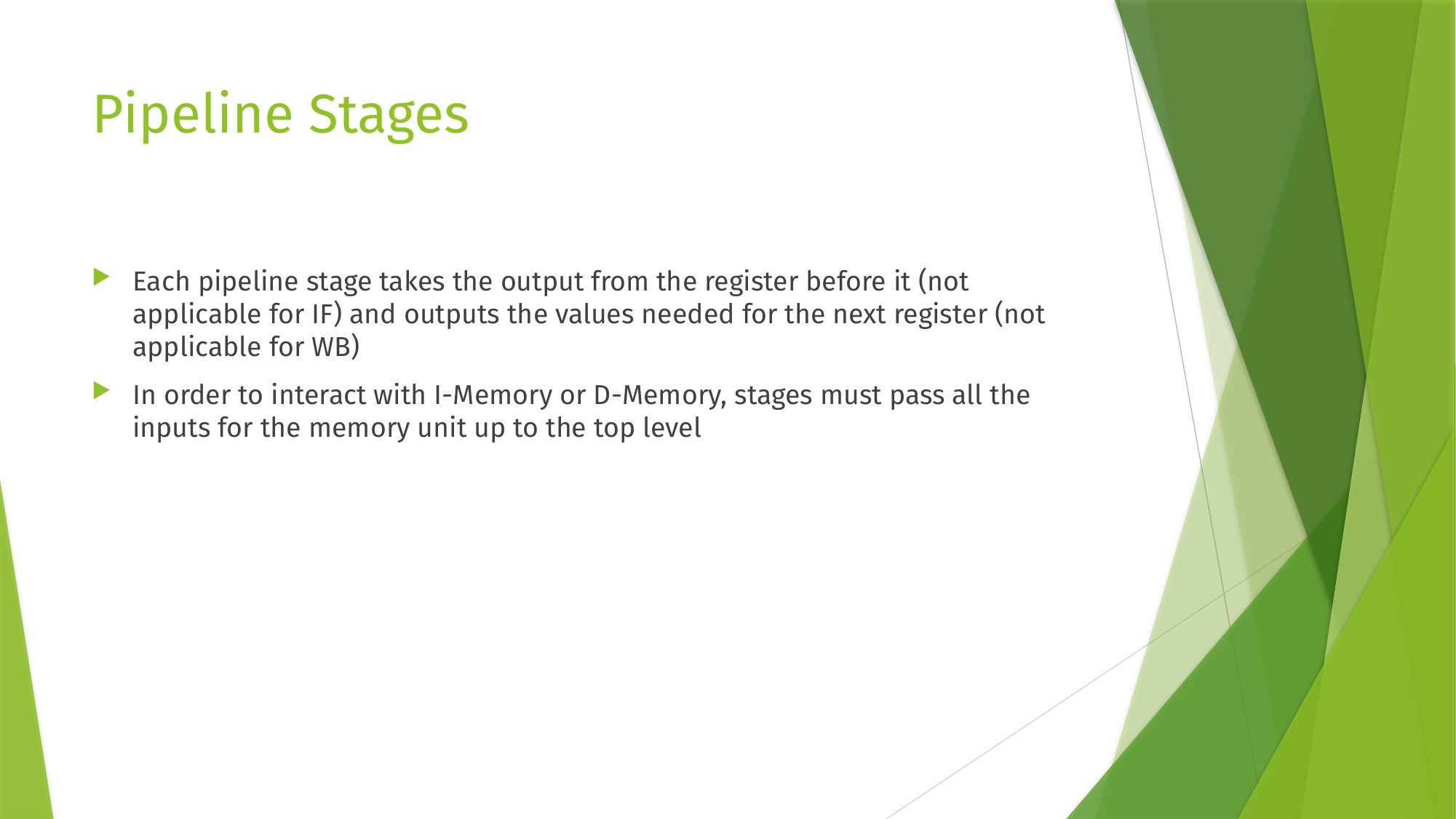

# Pipeline Stages
Each pipeline stage takes the output from the register before it (not applicable for IF) and outputs the values needed for the next register (not applicable for WB)
In order to interact with I-Memory or D-Memory, stages must pass all the inputs for the memory unit up to the top level